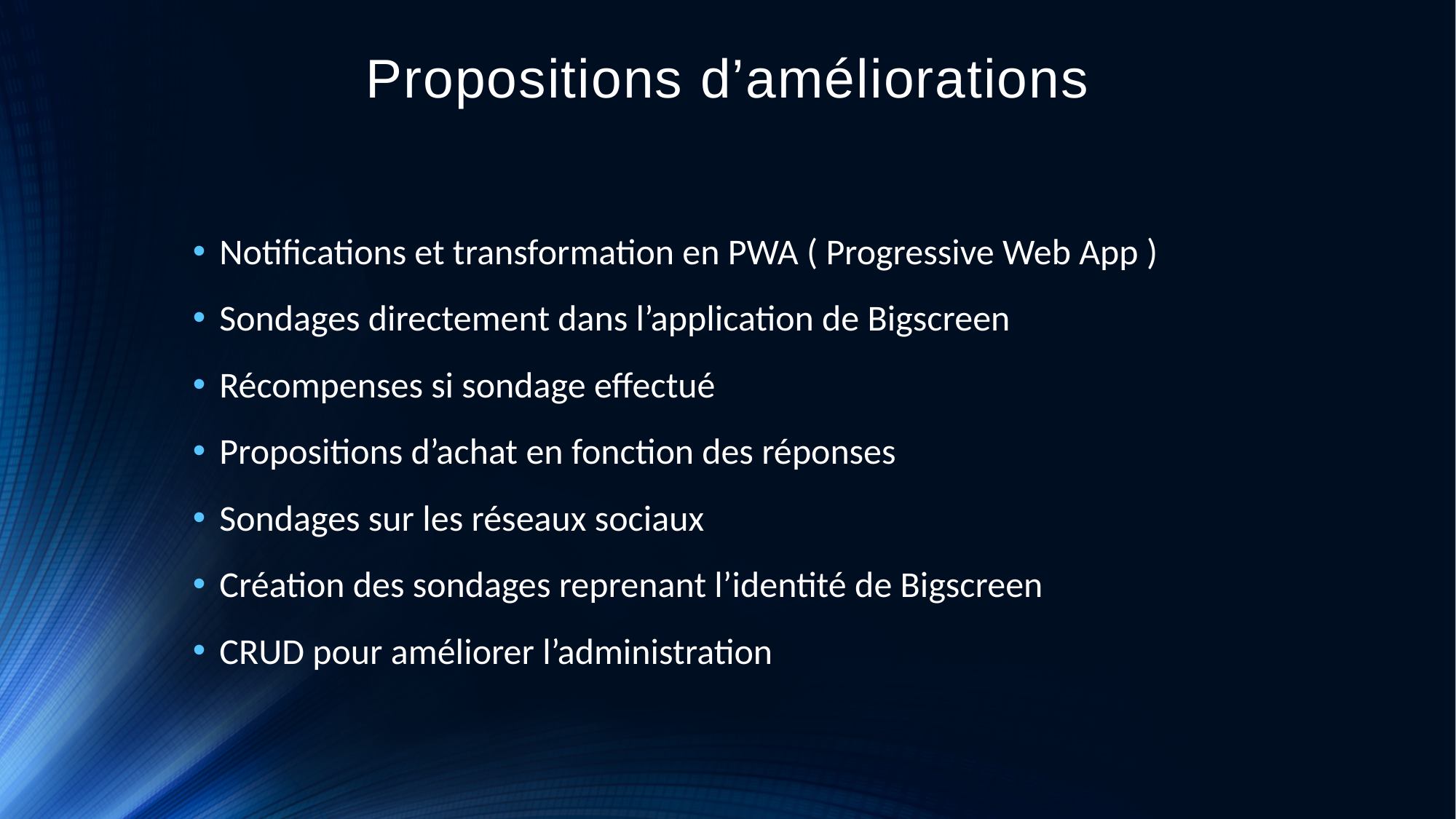

# Propositions d’améliorations
Notifications et transformation en PWA ( Progressive Web App )
Sondages directement dans l’application de Bigscreen
Récompenses si sondage effectué
Propositions d’achat en fonction des réponses
Sondages sur les réseaux sociaux
Création des sondages reprenant l’identité de Bigscreen
CRUD pour améliorer l’administration